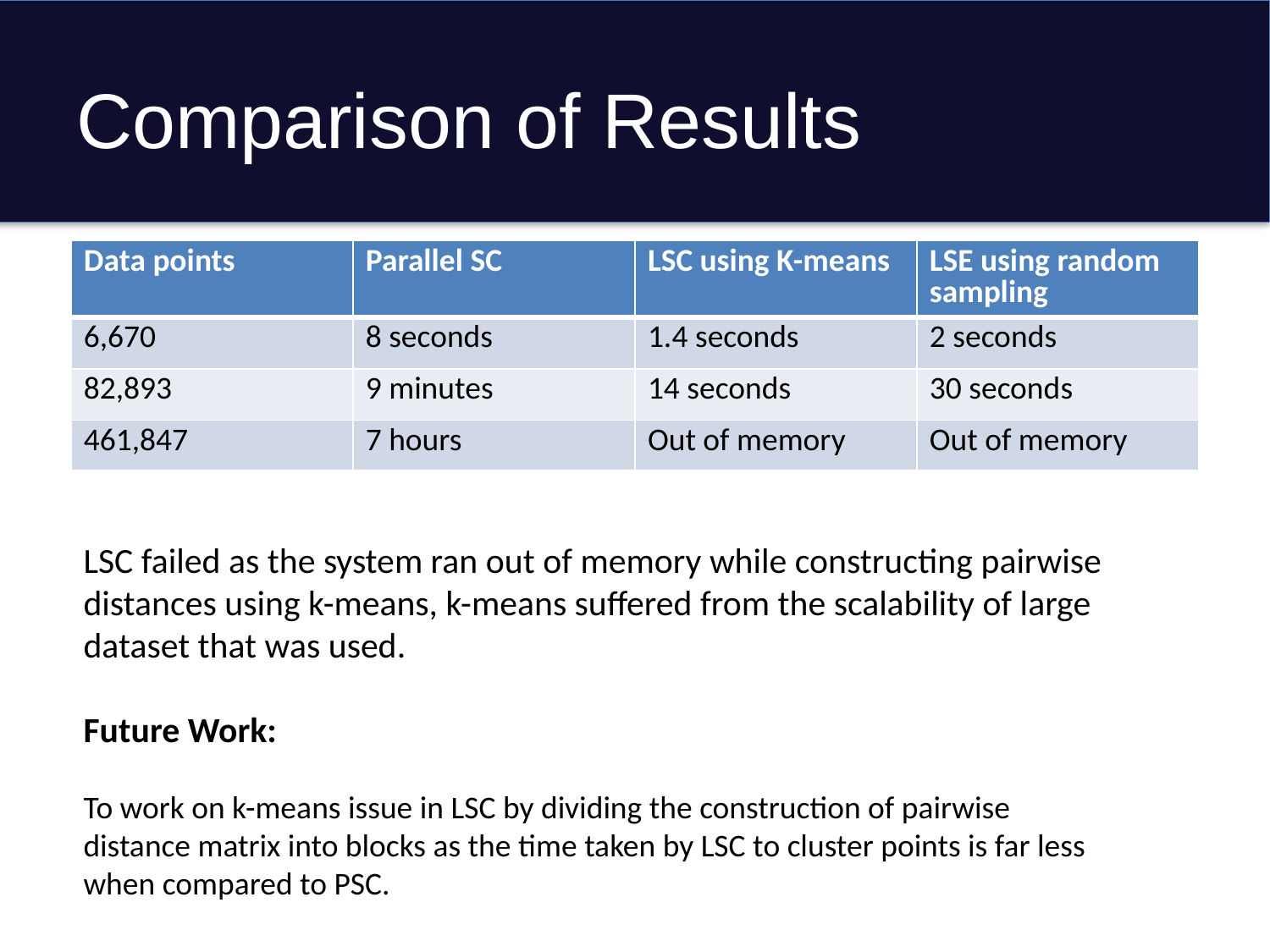

# Comparison of Results
| Data points | Parallel SC | LSC using K-means | LSE using random sampling |
| --- | --- | --- | --- |
| 6,670 | 8 seconds | 1.4 seconds | 2 seconds |
| 82,893 | 9 minutes | 14 seconds | 30 seconds |
| 461,847 | 7 hours | Out of memory | Out of memory |
LSC failed as the system ran out of memory while constructing pairwise distances using k-means, k-means suffered from the scalability of large dataset that was used.

Future Work:

To work on k-means issue in LSC by dividing the construction of pairwise distance matrix into blocks as the time taken by LSC to cluster points is far less when compared to PSC.